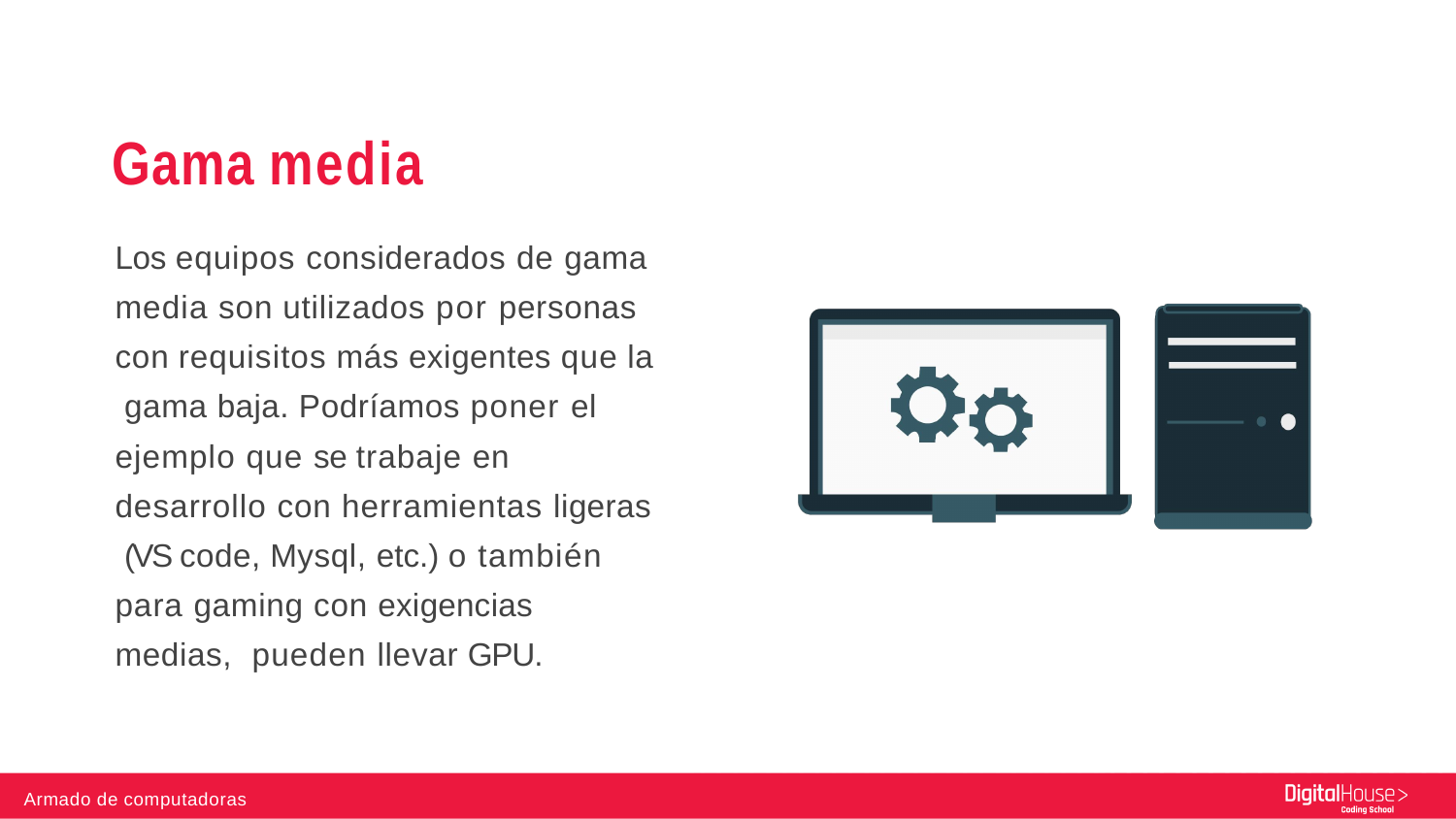

# Gama media

Los equipos considerados de gama  media son utilizados por personas  con requisitos más exigentes que la  gama baja. Podríamos poner el  ejemplo que se trabaje en  desarrollo con herramientas ligeras  (VS code, Mysql, etc.) o también  para gaming con exigencias medias,  pueden llevar GPU.
Armado de computadoras